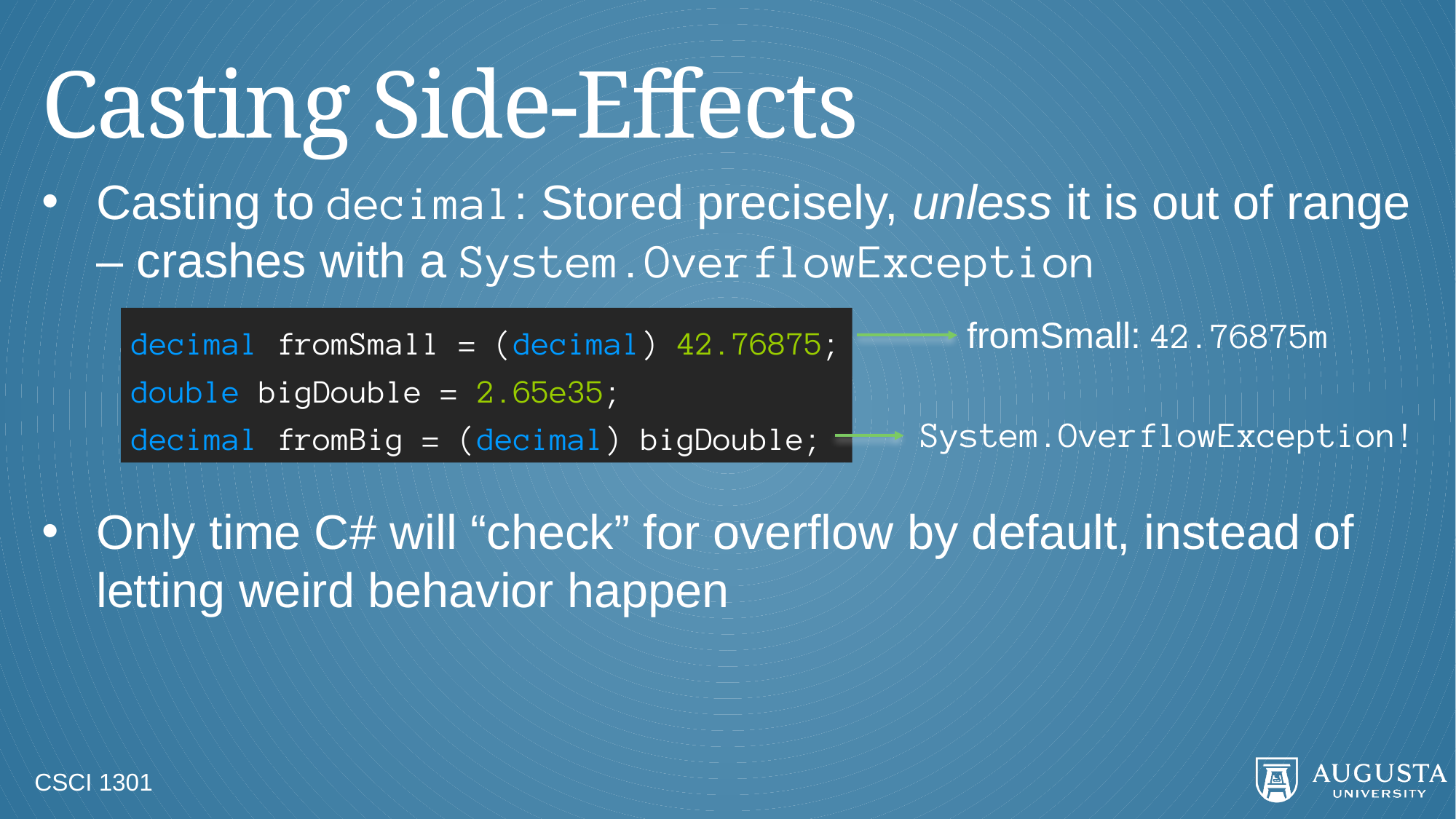

# Casting Side-Effects
Casting to decimal: Stored precisely, unless it is out of range – crashes with a System.OverflowException

Only time C# will “check” for overflow by default, instead of letting weird behavior happen
fromSmall: 42.76875m
decimal fromSmall = (decimal) 42.76875;
double bigDouble = 2.65e35;
decimal fromBig = (decimal) bigDouble;
System.OverflowException!
CSCI 1301